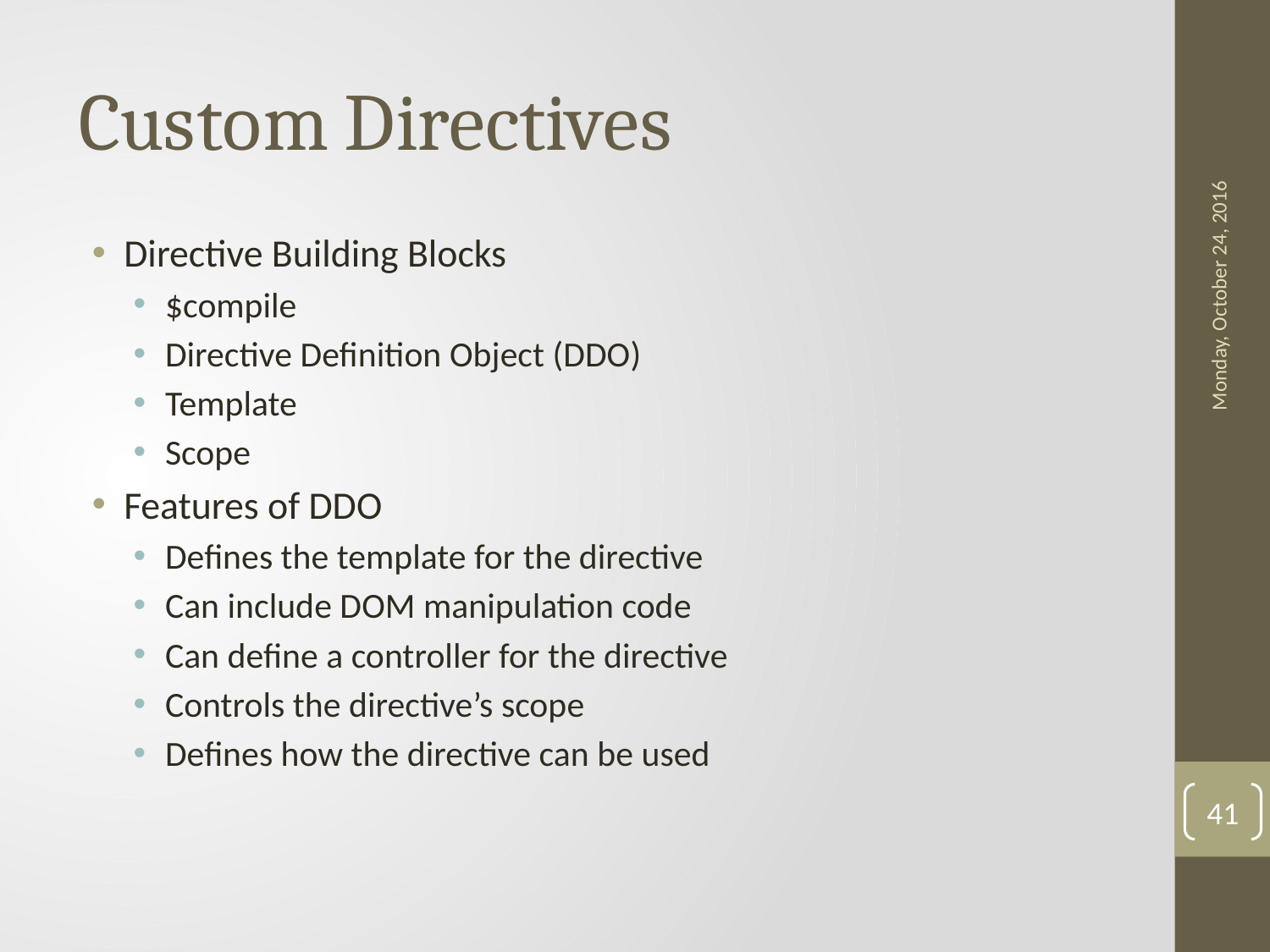

# Custom Directives
Directive Building Blocks
$compile
Directive Definition Object (DDO)
Template
Scope
Features of DDO
Defines the template for the directive
Can include DOM manipulation code
Can define a controller for the directive
Controls the directive’s scope
Defines how the directive can be used
Monday, October 24, 2016

41